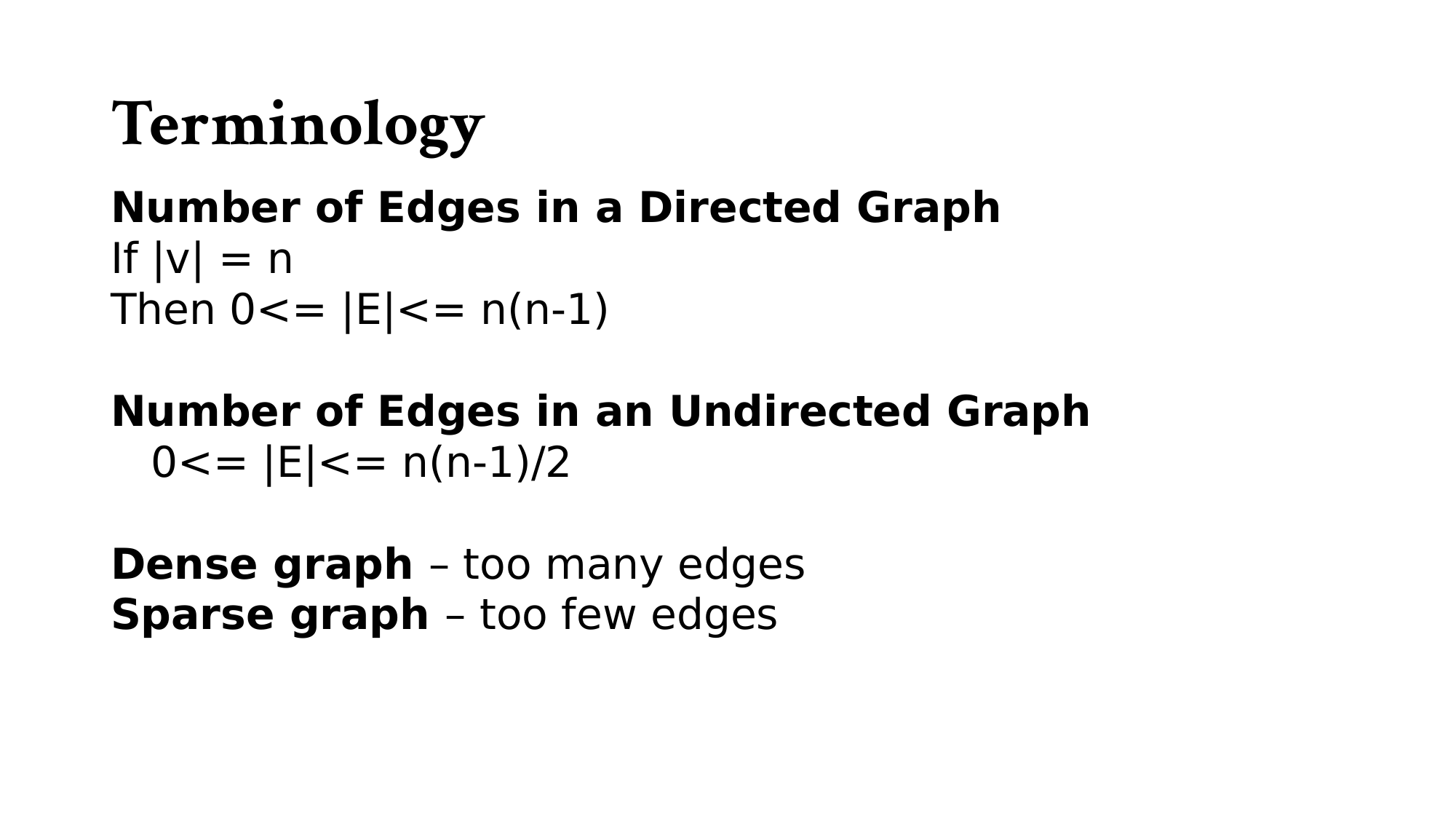

# Terminology
Number of Edges in a Directed Graph
If |v| = n
Then 0<= |E|<= n(n-1)

Number of Edges in an Undirected Graph
   0<= |E|<= n(n-1)/2

Dense graph – too many edges
Sparse graph – too few edges